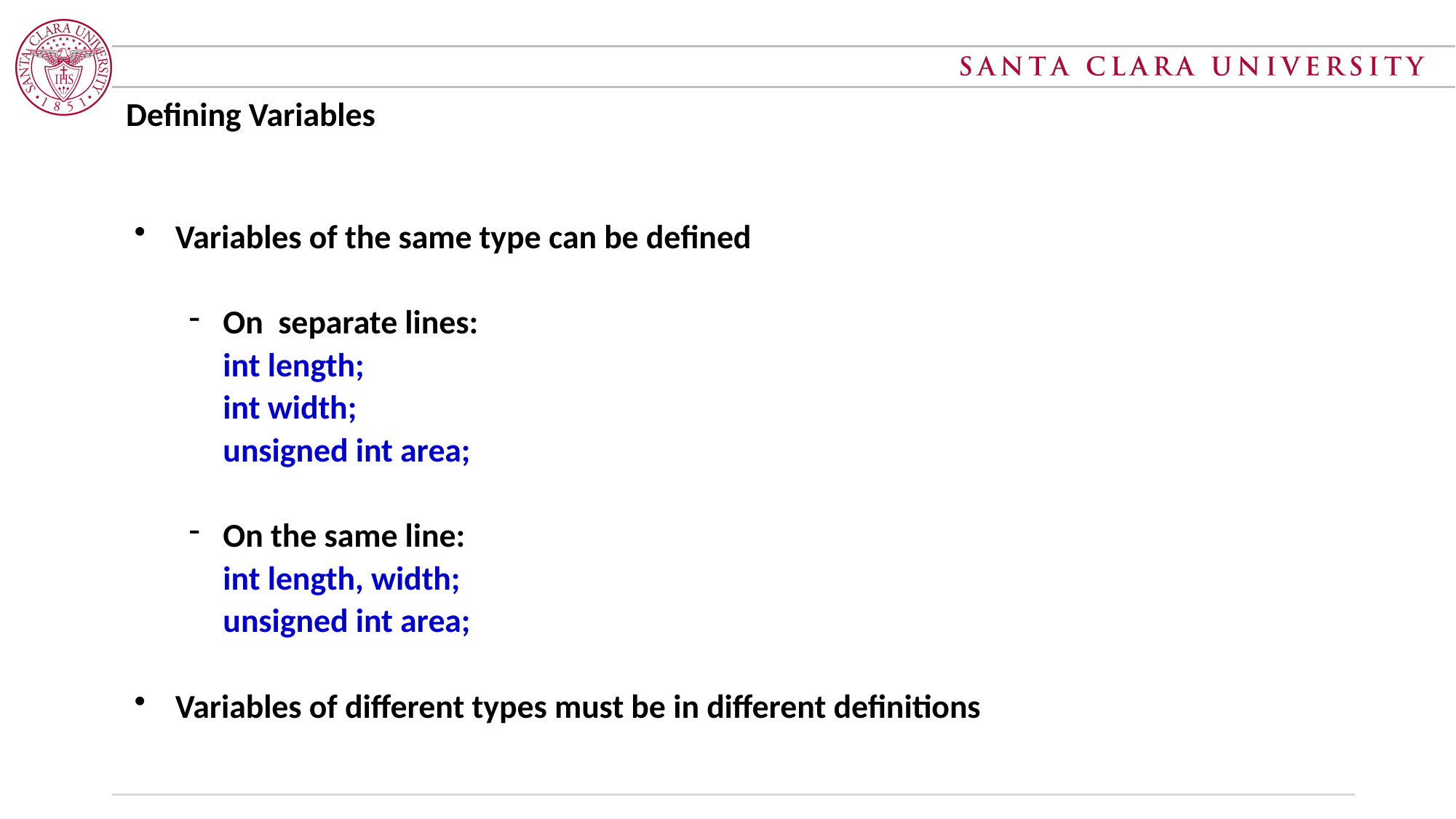

Defining Variables
Variables of the same type can be defined

On  separate lines:
	int length;
	int width;
	unsigned int area;

On the same line:
	int length, width;
	unsigned int area;

Variables of different types must be in different definitions